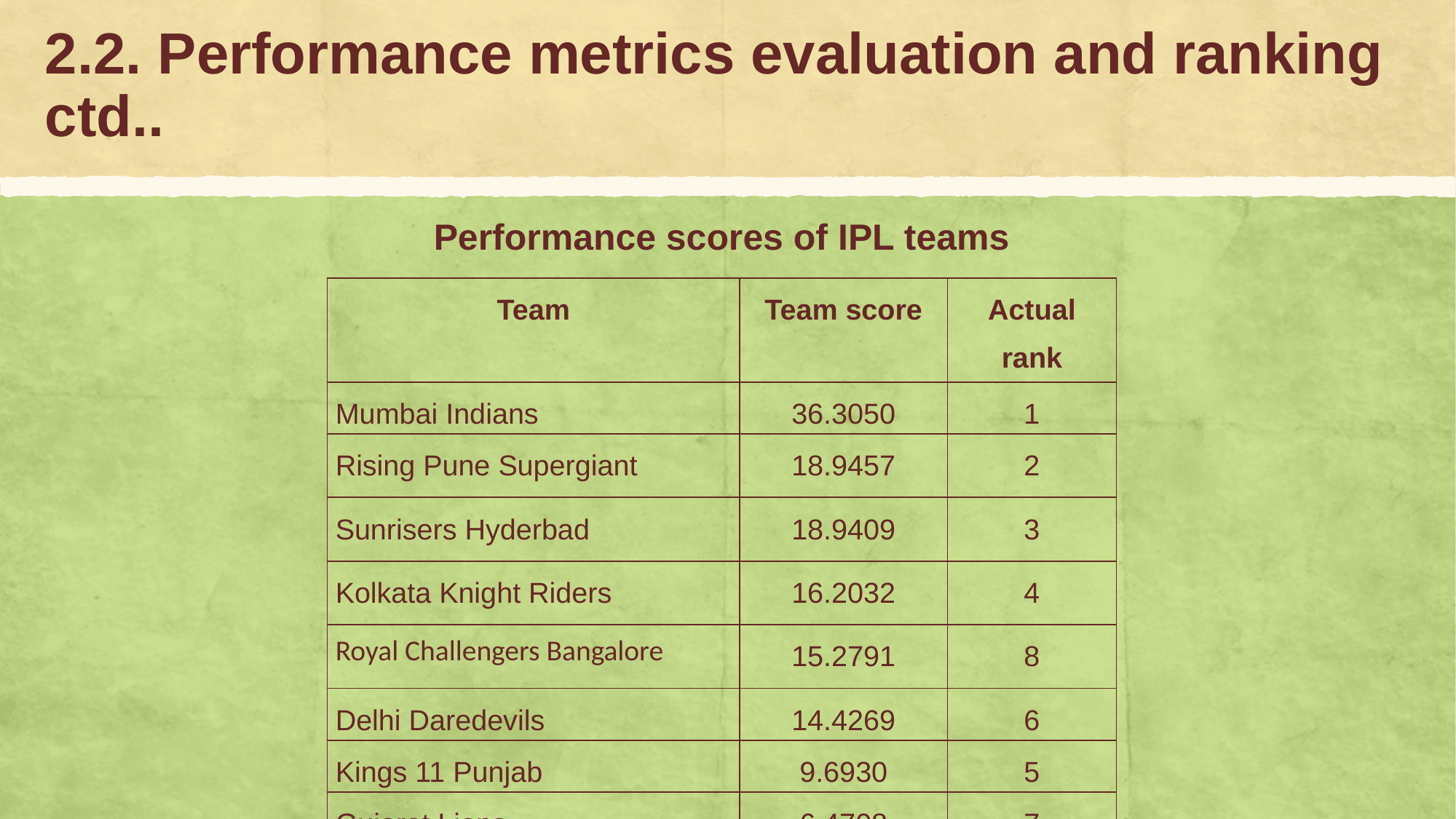

# 2.2. Performance metrics evaluation and ranking ctd..

Performance scores of IPL teams
| Team | Team score | Actual rank |
| --- | --- | --- |
| Mumbai Indians | 36.3050 | 1 |
| Rising Pune Supergiant | 18.9457 | 2 |
| Sunrisers Hyderbad | 18.9409 | 3 |
| Kolkata Knight Riders | 16.2032 | 4 |
| Royal Challengers Bangalore | 15.2791 | 8 |
| Delhi Daredevils | 14.4269 | 6 |
| Kings 11 Punjab | 9.6930 | 5 |
| Gujarat Lions | 6.4708 | 7 |